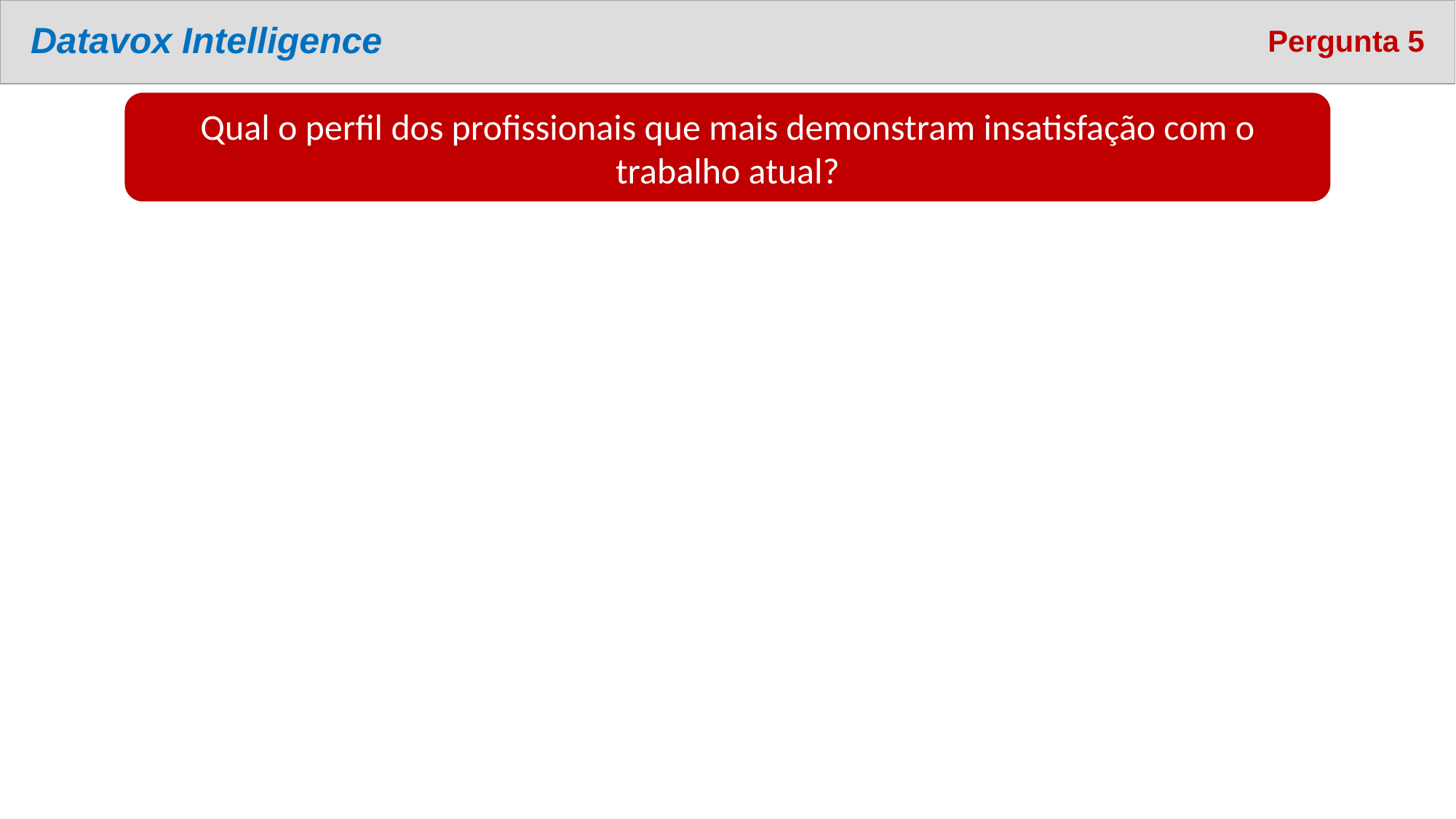

# Datavox Intelligence
Pergunta 5
Qual o perfil dos profissionais que mais demonstram insatisfação com o trabalho atual?